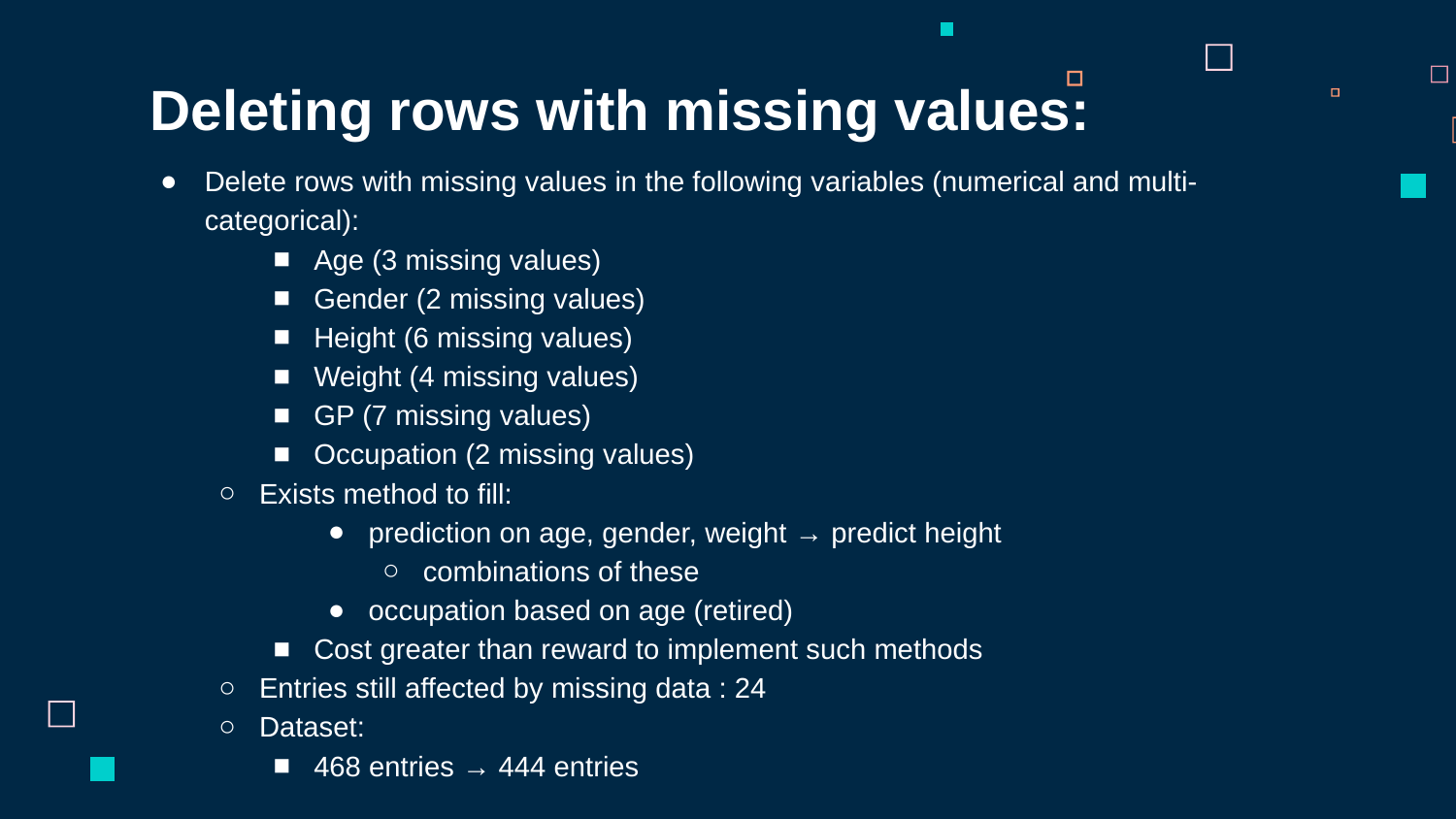

Deleting rows with missing values:
Delete rows with missing values in the following variables (numerical and multi-categorical):
Age (3 missing values)
Gender (2 missing values)
Height (6 missing values)
Weight (4 missing values)
GP (7 missing values)
Occupation (2 missing values)
Exists method to fill:
prediction on age, gender, weight → predict height
combinations of these
occupation based on age (retired)
Cost greater than reward to implement such methods
Entries still affected by missing data : 24
Dataset:
468 entries → 444 entries